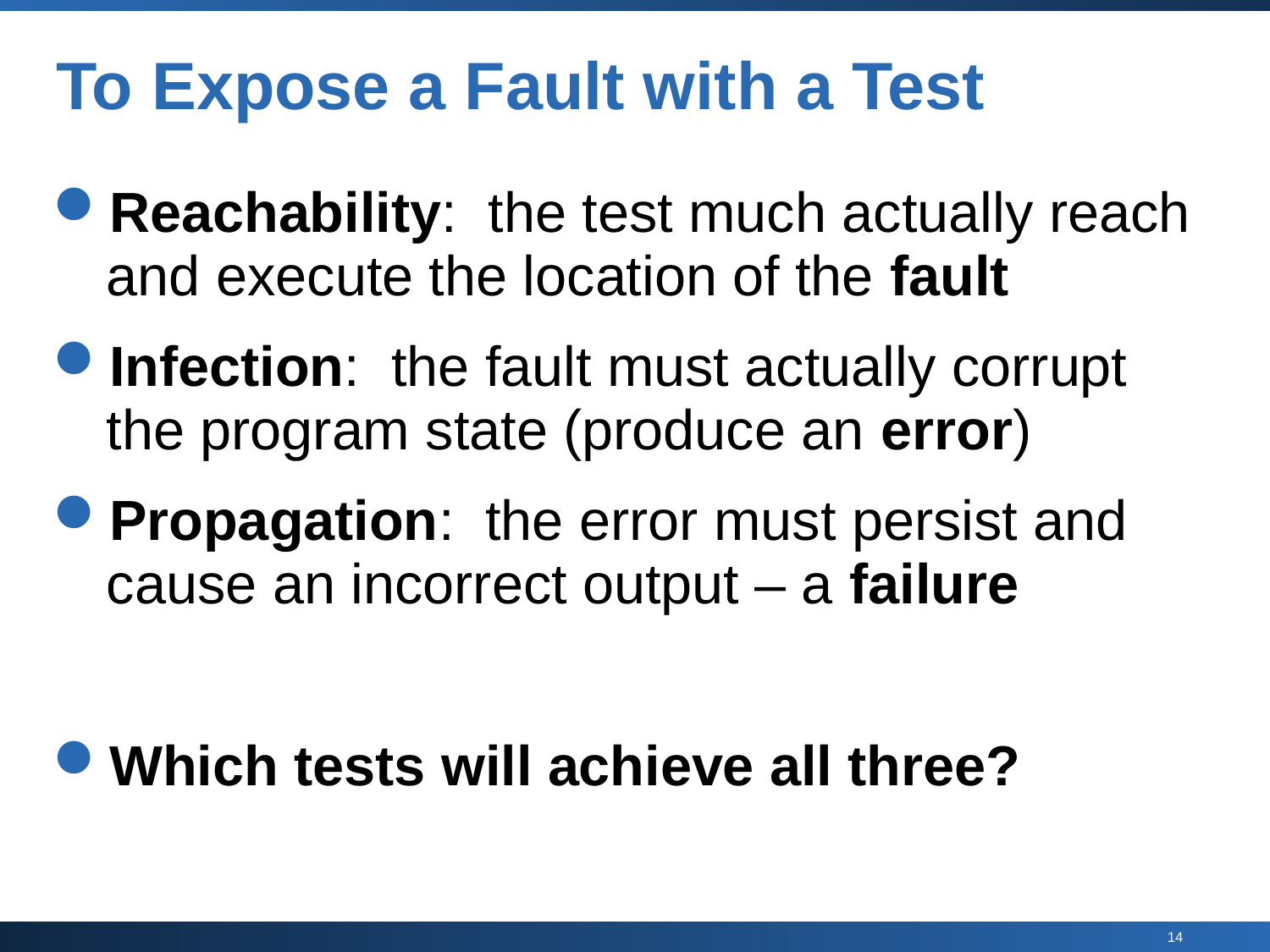

# To Expose a Fault with a Test
Reachability:  the test much actually reach and execute the location of the fault
Infection:  the fault must actually corrupt the program state (produce an error)
Propagation:  the error must persist and cause an incorrect output – a failure

Which tests will achieve all three?